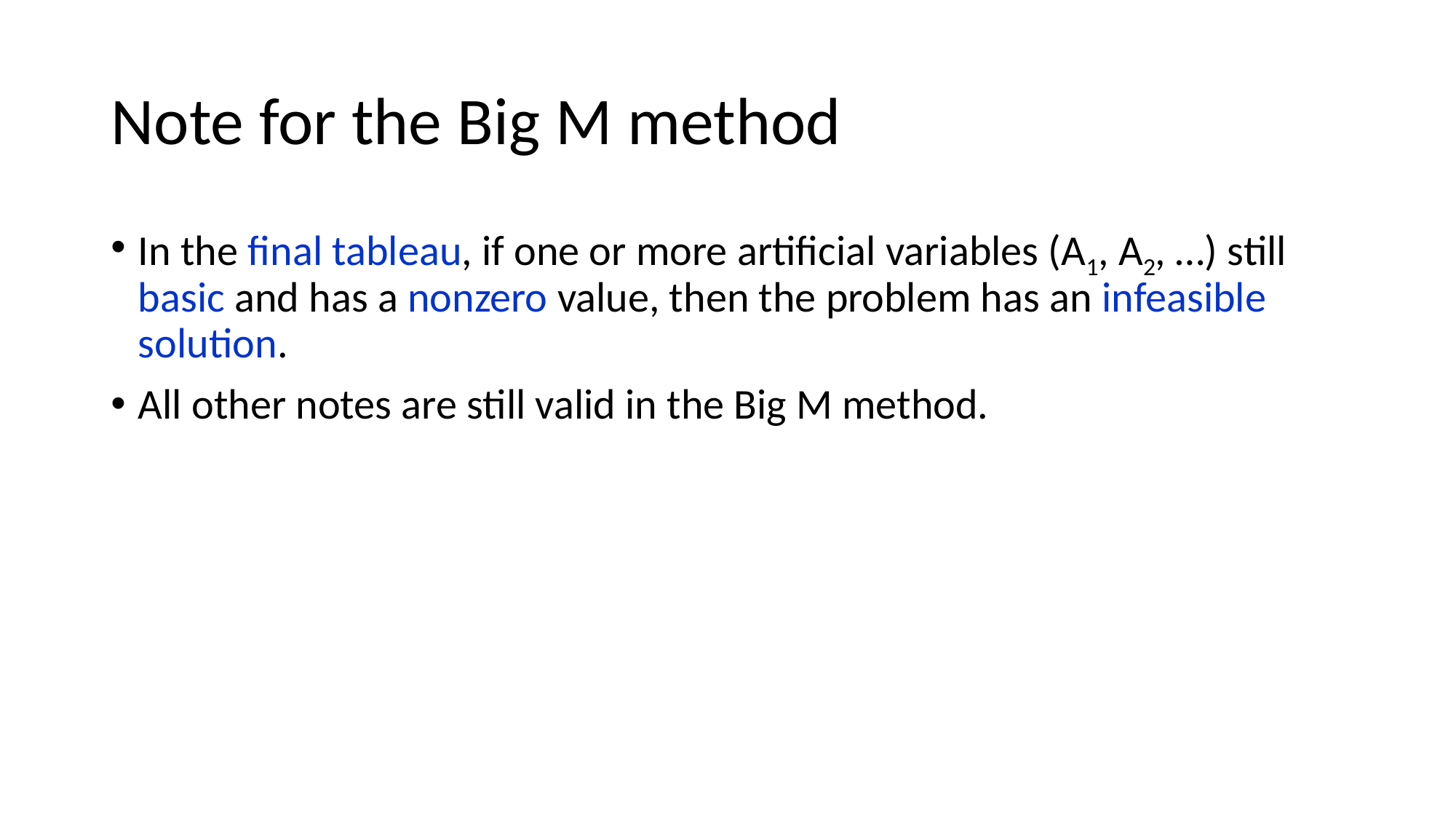

# Note for the Big M method
In the final tableau, if one or more artificial variables (A1, A2, …) still basic and has a nonzero value, then the problem has an infeasible solution.
All other notes are still valid in the Big M method.